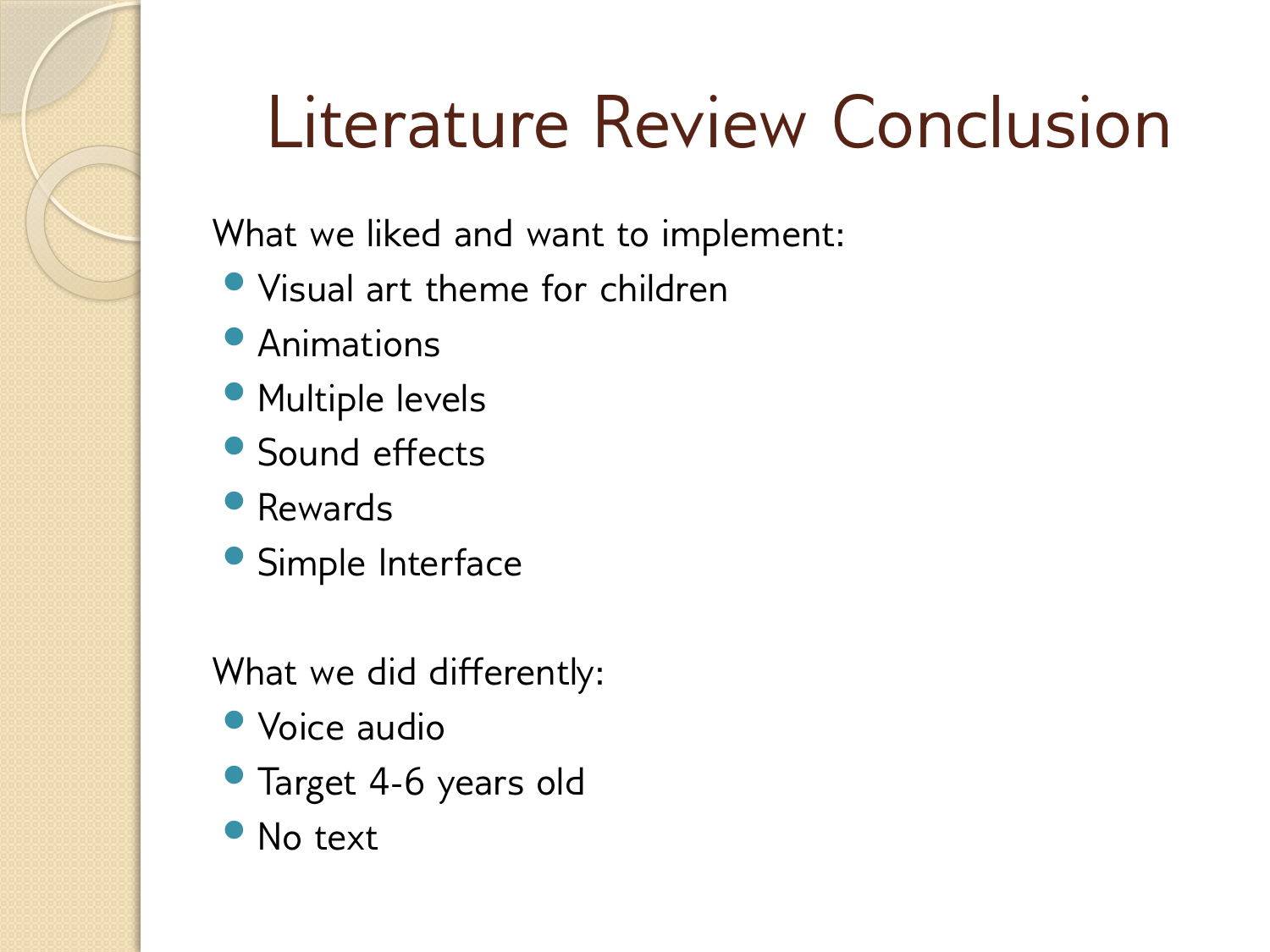

# Literature Review Conclusion
What we liked and want to implement:
Visual art theme for children
Animations
Multiple levels
Sound effects
Rewards
Simple Interface

What we did differently:
Voice audio
Target 4-6 years old
No text